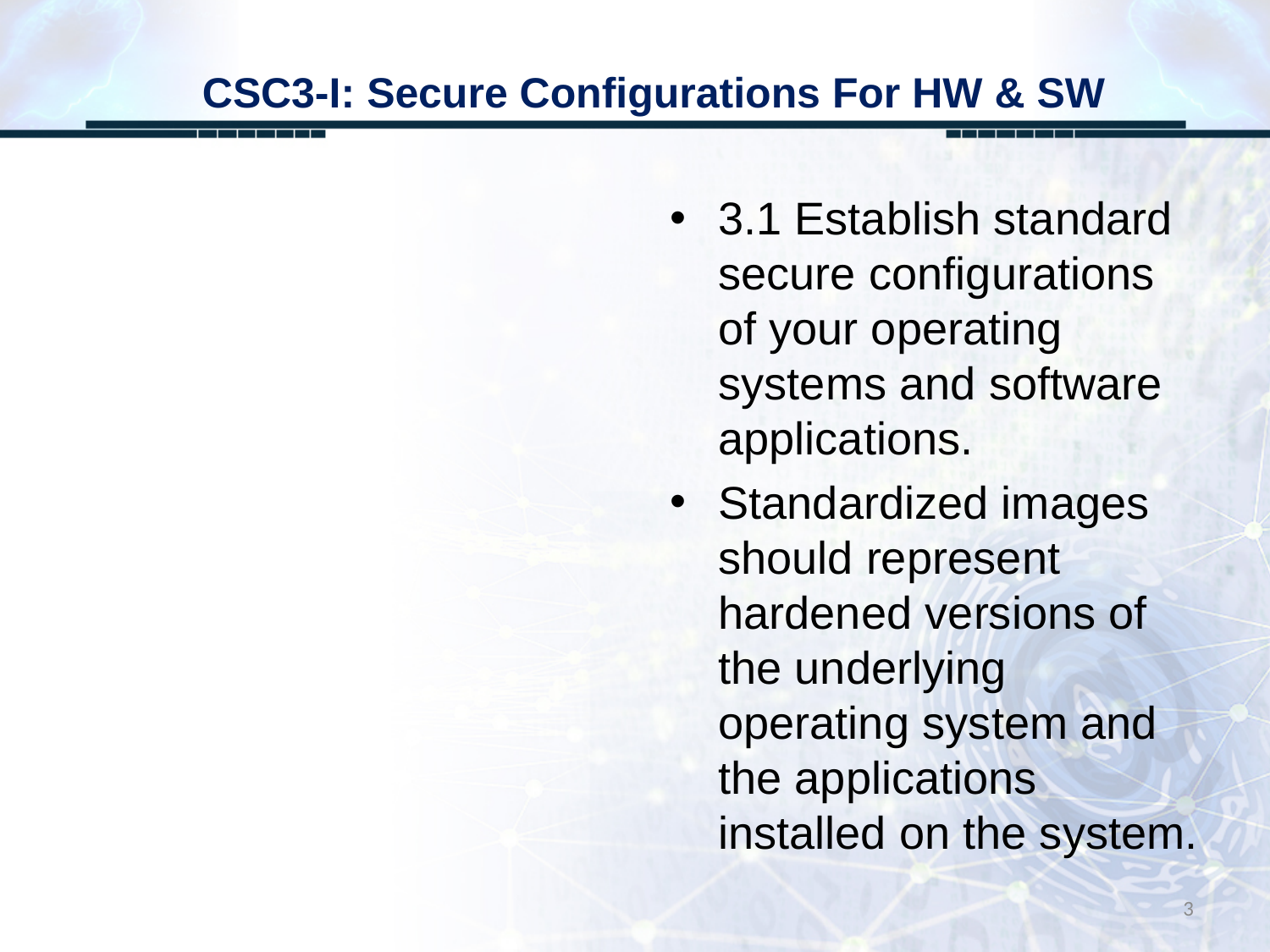

# CSC3-I: Secure Configurations For HW & SW
3.1 Establish standard secure configurations of your operating systems and software applications.
Standardized images should represent hardened versions of the underlying operating system and the applications installed on the system.
3